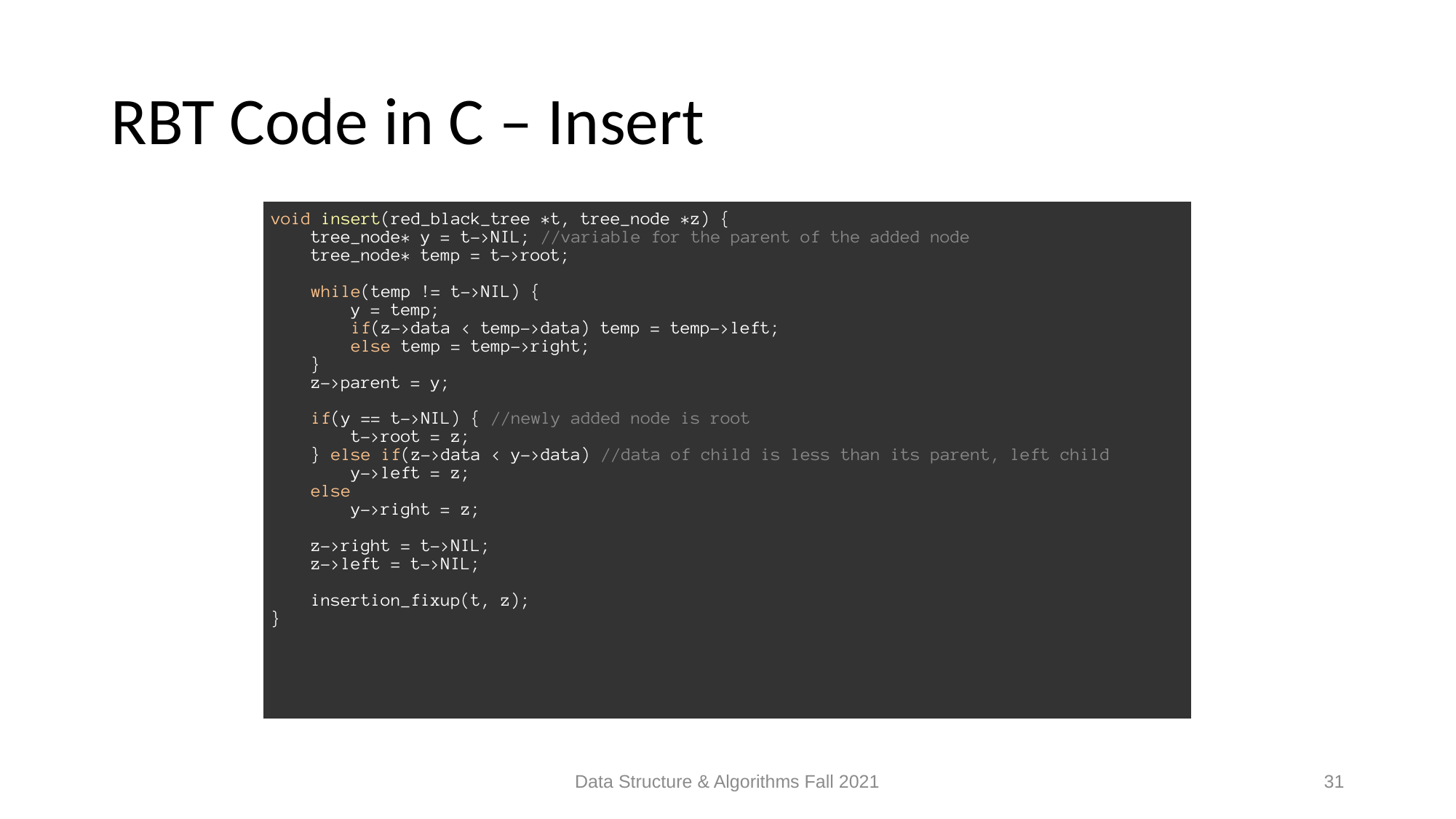

# RBT Code in C – Insert
| void insert(red\_black\_tree \*t, tree\_node \*z) {     tree\_node\* y = t->NIL; //variable for the parent of the added node     tree\_node\* temp = t->root;     while(temp != t->NIL) {         y = temp;         if(z->data < temp->data) temp = temp->left;         else temp = temp->right;     }     z->parent = y;     if(y == t->NIL) { //newly added node is root         t->root = z;     } else if(z->data < y->data) //data of child is less than its parent, left child         y->left = z;     else         y->right = z;     z->right = t->NIL;     z->left = t->NIL;     insertion\_fixup(t, z); } |
| --- |
Data Structure & Algorithms Fall 2021
31